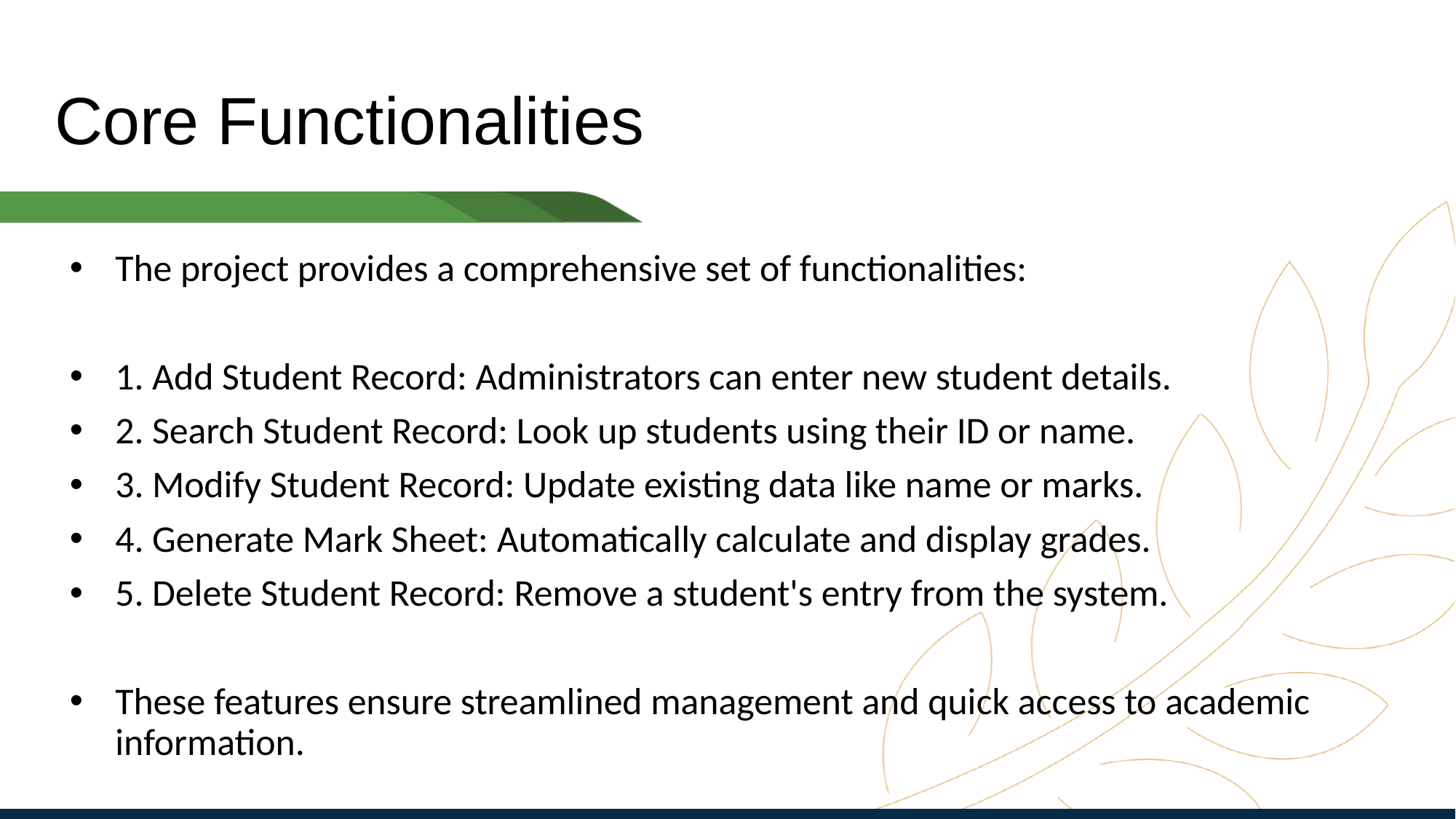

# Core Functionalities
The project provides a comprehensive set of functionalities:

1. Add Student Record: Administrators can enter new student details.
2. Search Student Record: Look up students using their ID or name.
3. Modify Student Record: Update existing data like name or marks.
4. Generate Mark Sheet: Automatically calculate and display grades.
5. Delete Student Record: Remove a student's entry from the system.

These features ensure streamlined management and quick access to academic information.